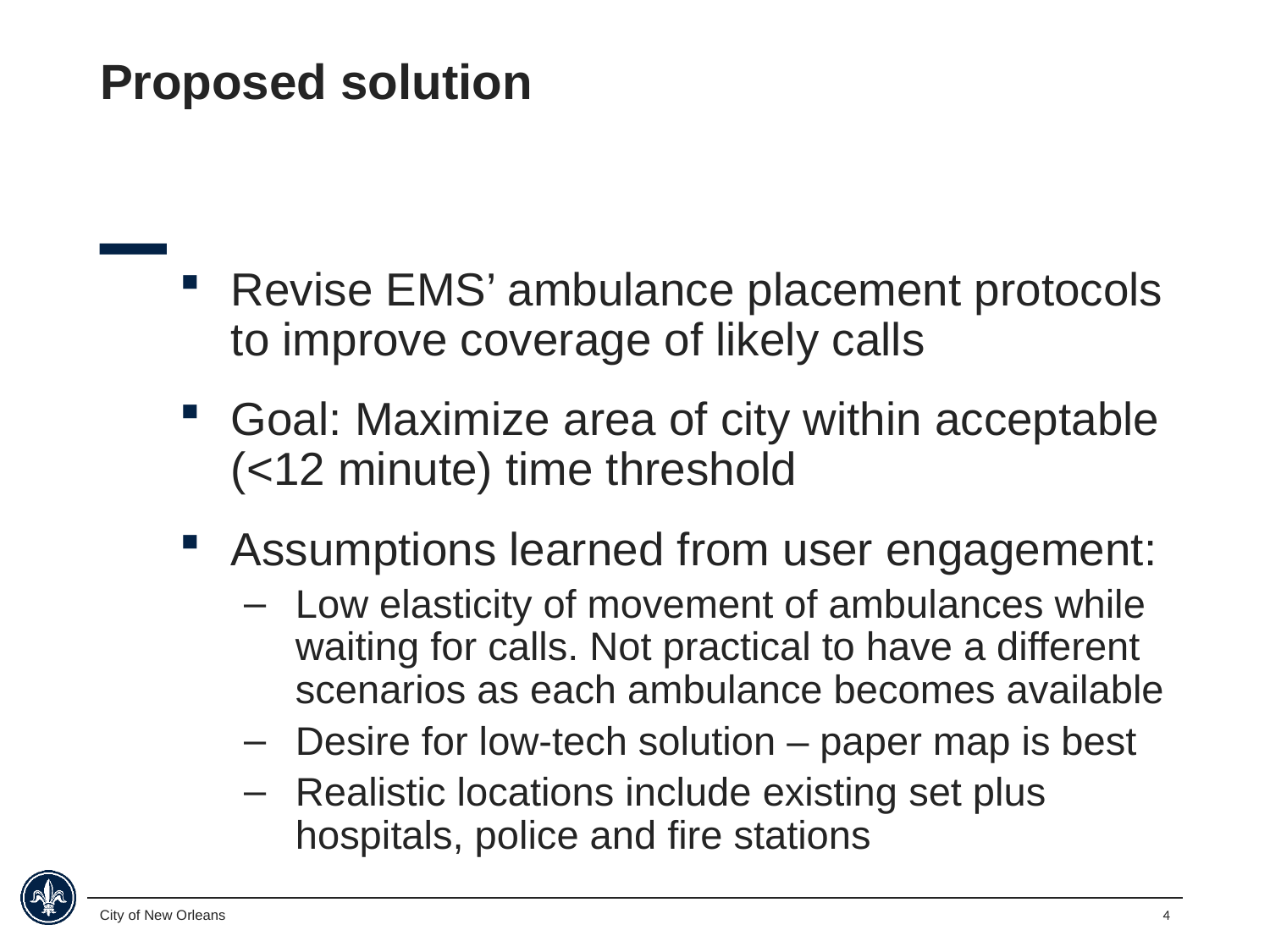

# Proposed solution

Revise EMS’ ambulance placement protocols to improve coverage of likely calls
Goal: Maximize area of city within acceptable (<12 minute) time threshold
Assumptions learned from user engagement:
Low elasticity of movement of ambulances while waiting for calls. Not practical to have a different scenarios as each ambulance becomes available
Desire for low-tech solution – paper map is best
Realistic locations include existing set plus hospitals, police and fire stations